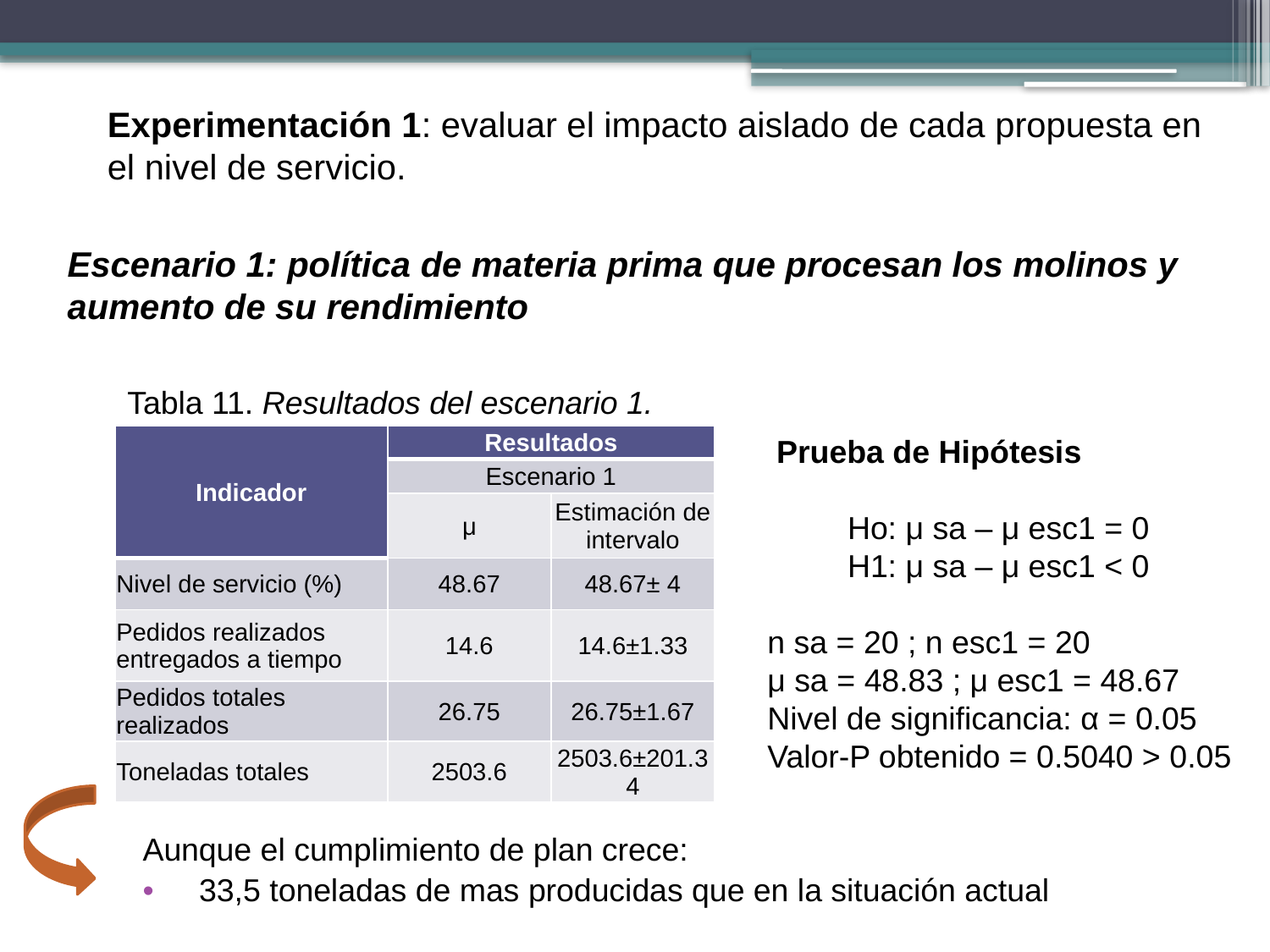

Experimentación 1: evaluar el impacto aislado de cada propuesta en el nivel de servicio.

Escenario 1: política de materia prima que procesan los molinos y aumento de su rendimiento
Tabla 11. Resultados del escenario 1.

 Prueba de Hipótesis

         Ho: μ sa – μ esc1 = 0
         H1: μ sa – μ esc1 < 0

n sa = 20 ; n esc1 = 20
μ sa = 48.83 ; μ esc1 = 48.67
Nivel de significancia: α = 0.05
Valor-P obtenido = 0.5040 > 0.05
| Indicador | Resultados |  |
| --- | --- | --- |
|  | Escenario 1 |  |
|  | μ | Estimación de intervalo |
| Nivel de servicio (%) | 48.67 | 48.67± 4 |
| Pedidos realizados entregados a tiempo | 14.6 | 14.6±1.33 |
| Pedidos totales realizados | 26.75 | 26.75±1.67 |
| Toneladas totales | 2503.6 | 2503.6±201.34 |

Aunque el cumplimiento de plan crece:
 33,5 toneladas de mas producidas que en la situación actual